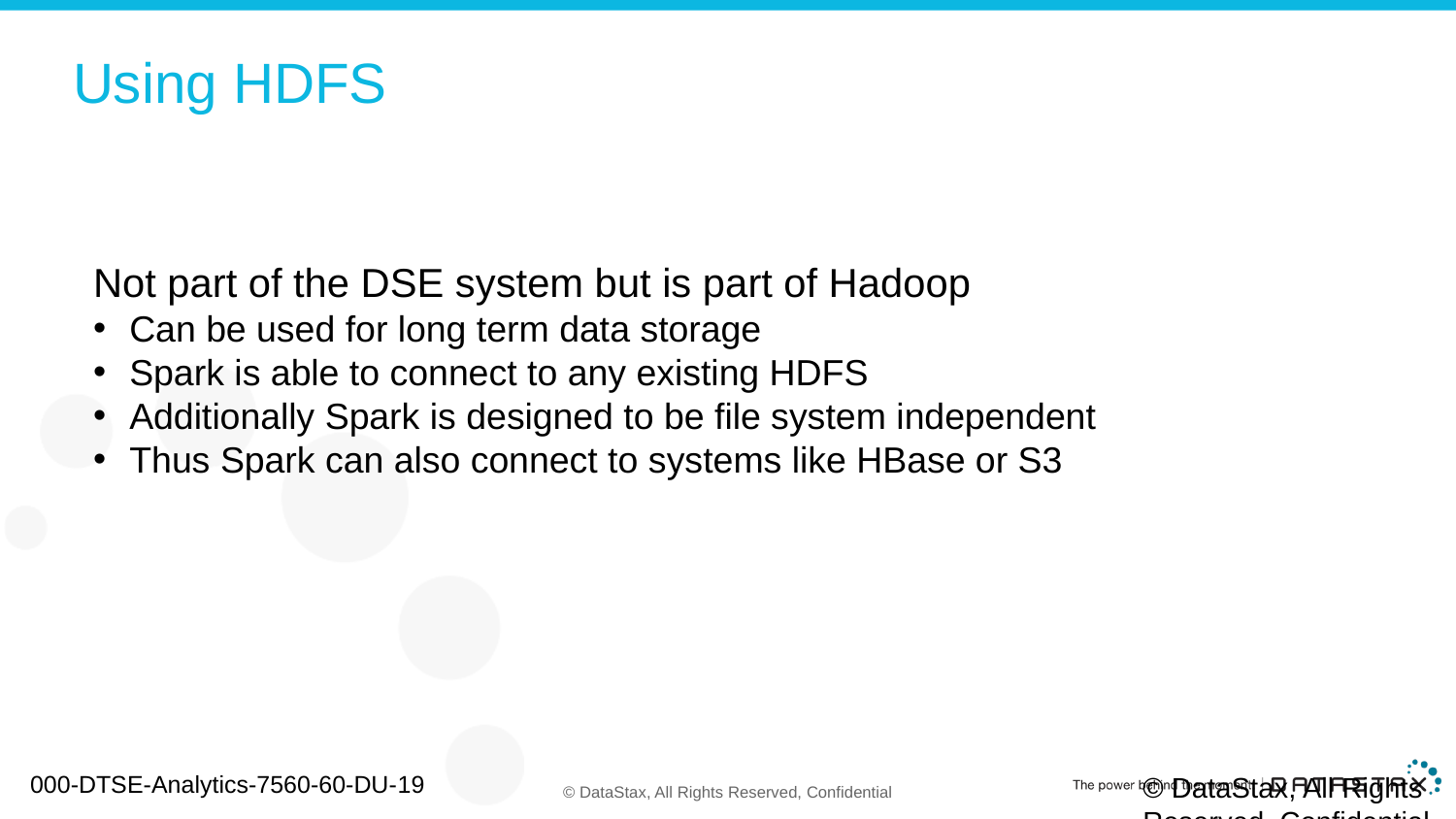

# Using HDFS
Not part of the DSE system but is part of Hadoop
Can be used for long term data storage
Spark is able to connect to any existing HDFS
Additionally Spark is designed to be file system independent
Thus Spark can also connect to systems like HBase or S3
000-DTSE-Analytics-7560-60-DU-19
© DataStax, All Rights Reserved. Confidential.